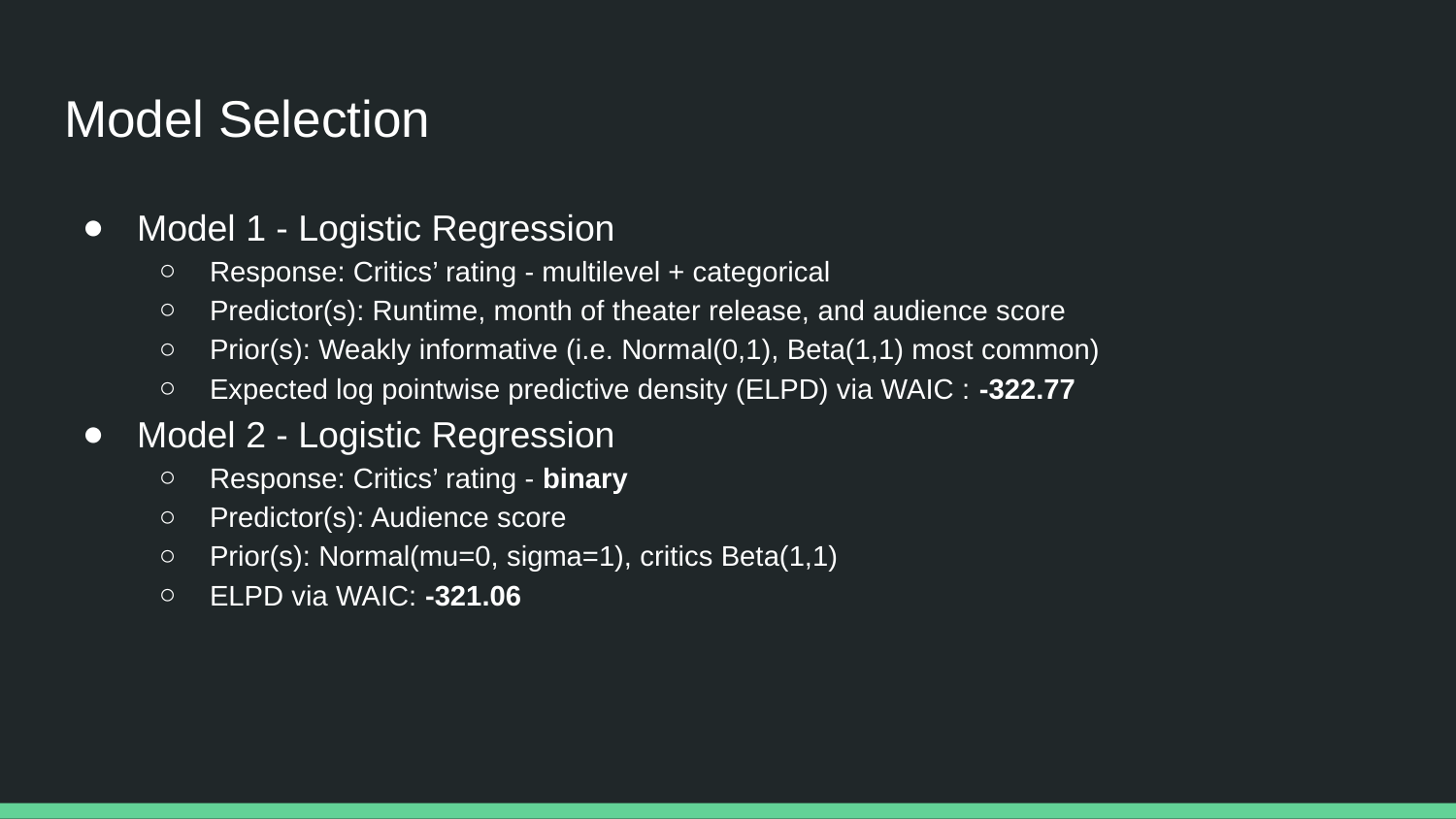

# Model Selection
Model 1 - Logistic Regression
Response: Critics’ rating - multilevel + categorical
Predictor(s): Runtime, month of theater release, and audience score
Prior(s): Weakly informative (i.e. Normal(0,1), Beta(1,1) most common)
Expected log pointwise predictive density (ELPD) via WAIC : -322.77
Model 2 - Logistic Regression
Response: Critics’ rating - binary
Predictor(s): Audience score
Prior(s): Normal(mu=0, sigma=1), critics Beta(1,1)
ELPD via WAIC: -321.06